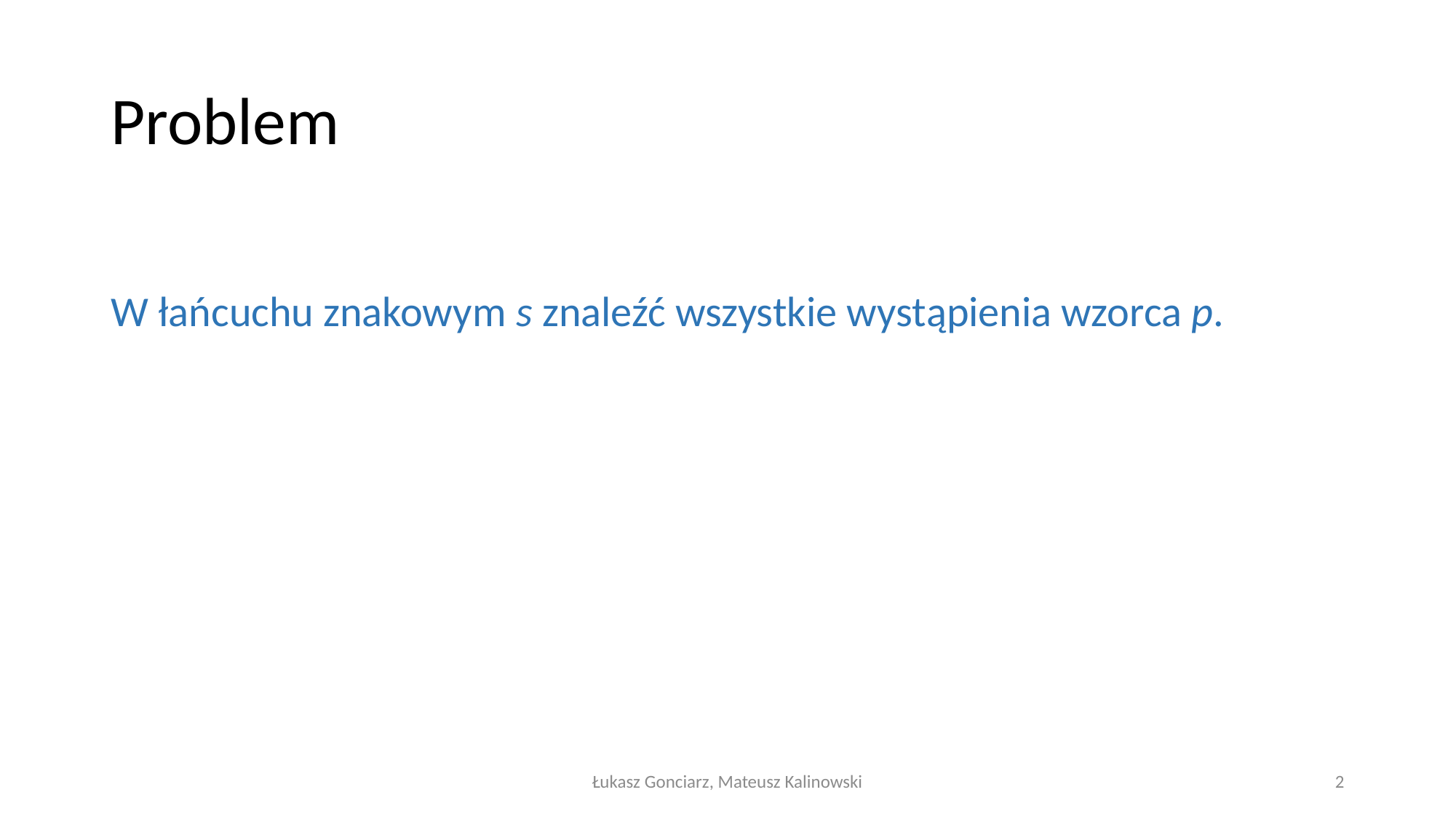

# Problem

W łańcuchu znakowym s znaleźć wszystkie wystąpienia wzorca p.
Łukasz Gonciarz, Mateusz Kalinowski
2